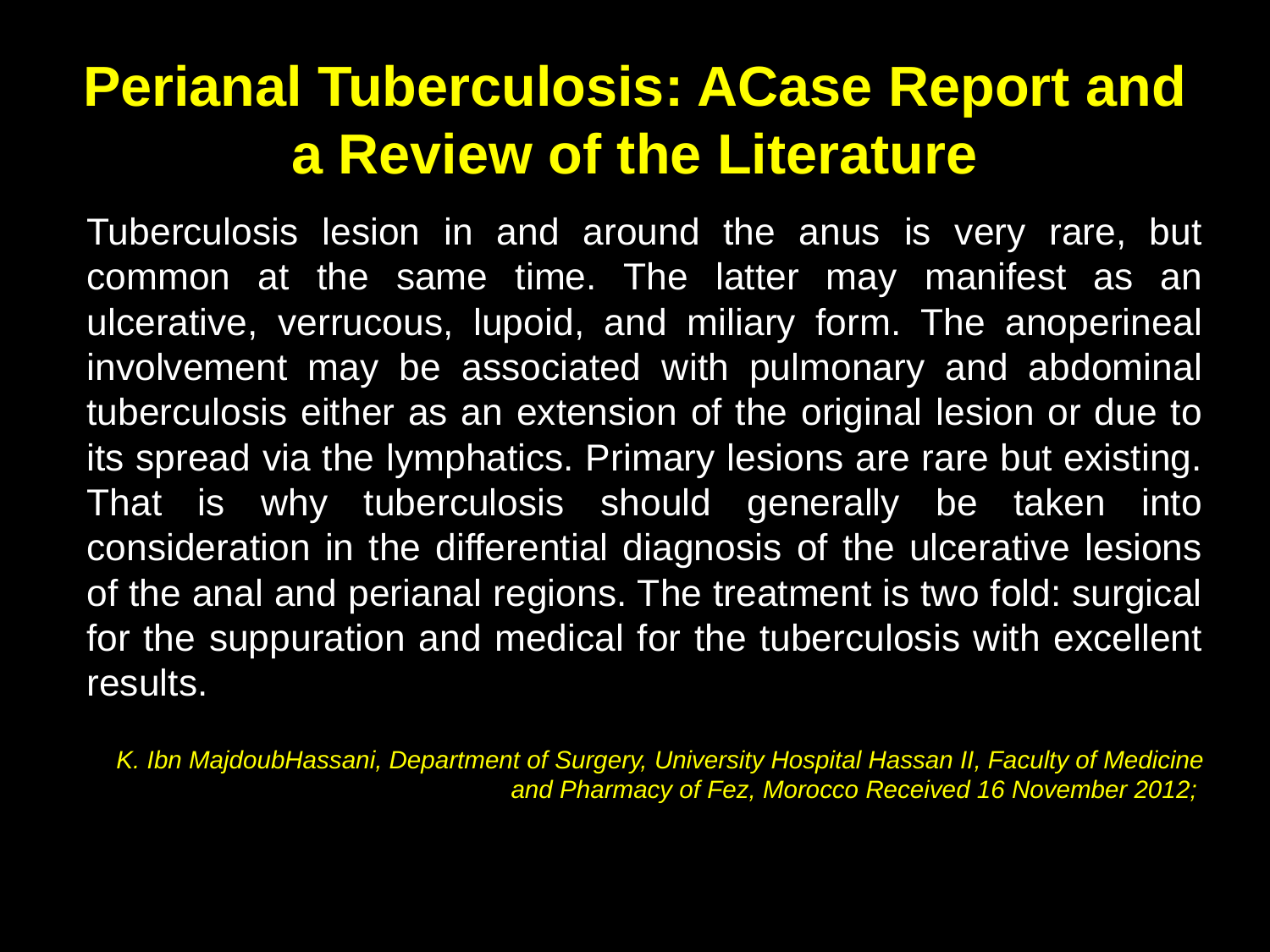

# Perianal Tuberculosis: ACase Report and a Review of the Literature
Tuberculosis lesion in and around the anus is very rare, but common at the same time. The latter may manifest as an ulcerative, verrucous, lupoid, and miliary form. The anoperineal involvement may be associated with pulmonary and abdominal tuberculosis either as an extension of the original lesion or due to its spread via the lymphatics. Primary lesions are rare but existing. That is why tuberculosis should generally be taken into consideration in the differential diagnosis of the ulcerative lesions of the anal and perianal regions. The treatment is two fold: surgical for the suppuration and medical for the tuberculosis with excellent results.

K. Ibn MajdoubHassani, Department of Surgery, University Hospital Hassan II, Faculty of Medicine and Pharmacy of Fez, Morocco Received 16 November 2012;